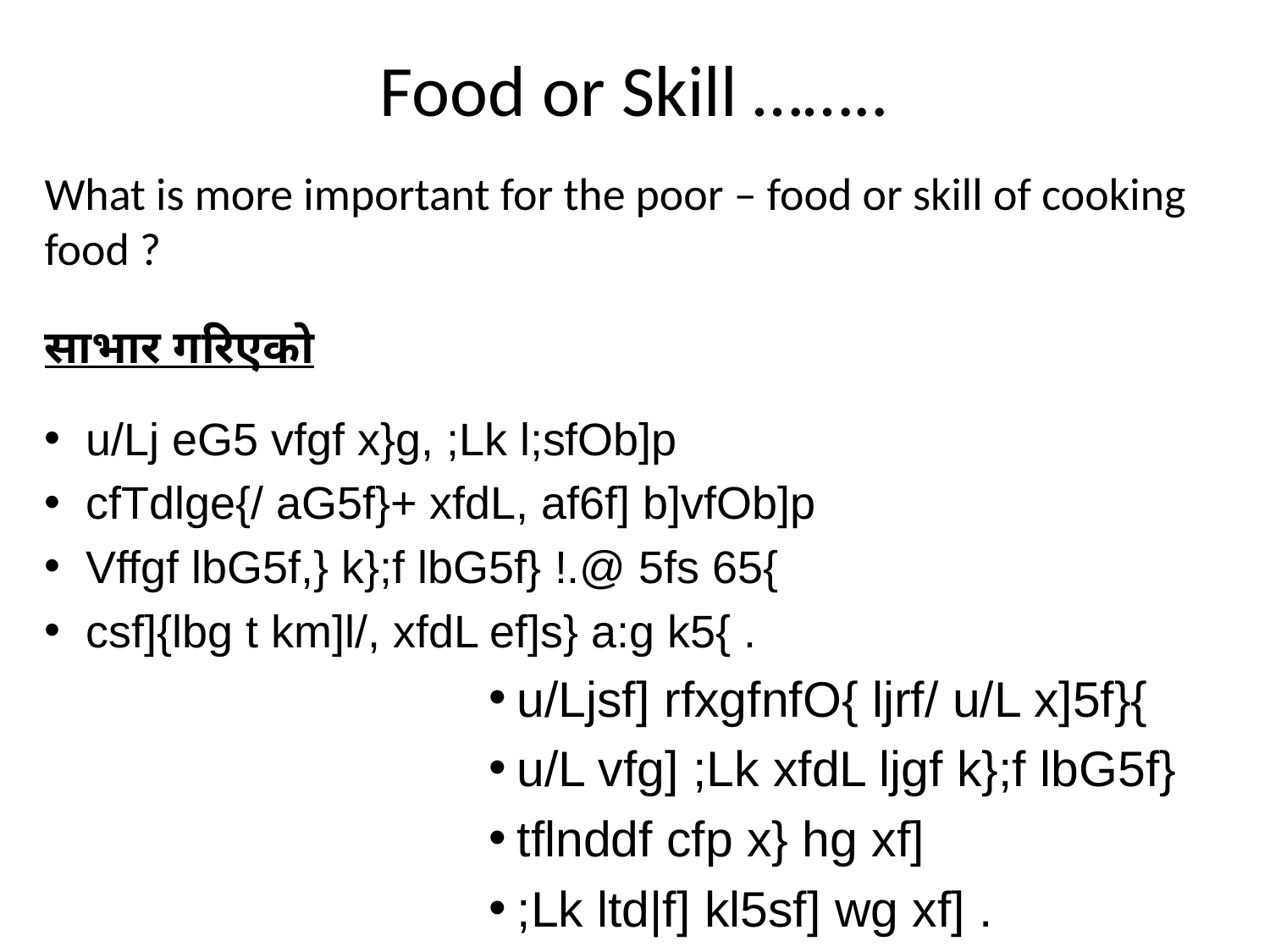

# Food or Skill ……..
What is more important for the poor – food or skill of cooking food ?

साभार गरिएको

u/Lj eG5 vfgf x}g, ;Lk l;sfOb]p
cfTdlge{/ aG5f}+ xfdL, af6f] b]vfOb]p
Vffgf lbG5f,} k};f lbG5f} !.@ 5fs 65{
csf]{lbg t km]l/, xfdL ef]s} a:g k5{ .
u/Ljsf] rfxgfnfO{ ljrf/ u/L x]5f}{
u/L vfg] ;Lk xfdL ljgf k};f lbG5f}
tflnddf cfp x} hg xf]
;Lk ltd|f] kl5sf] wg xf] .